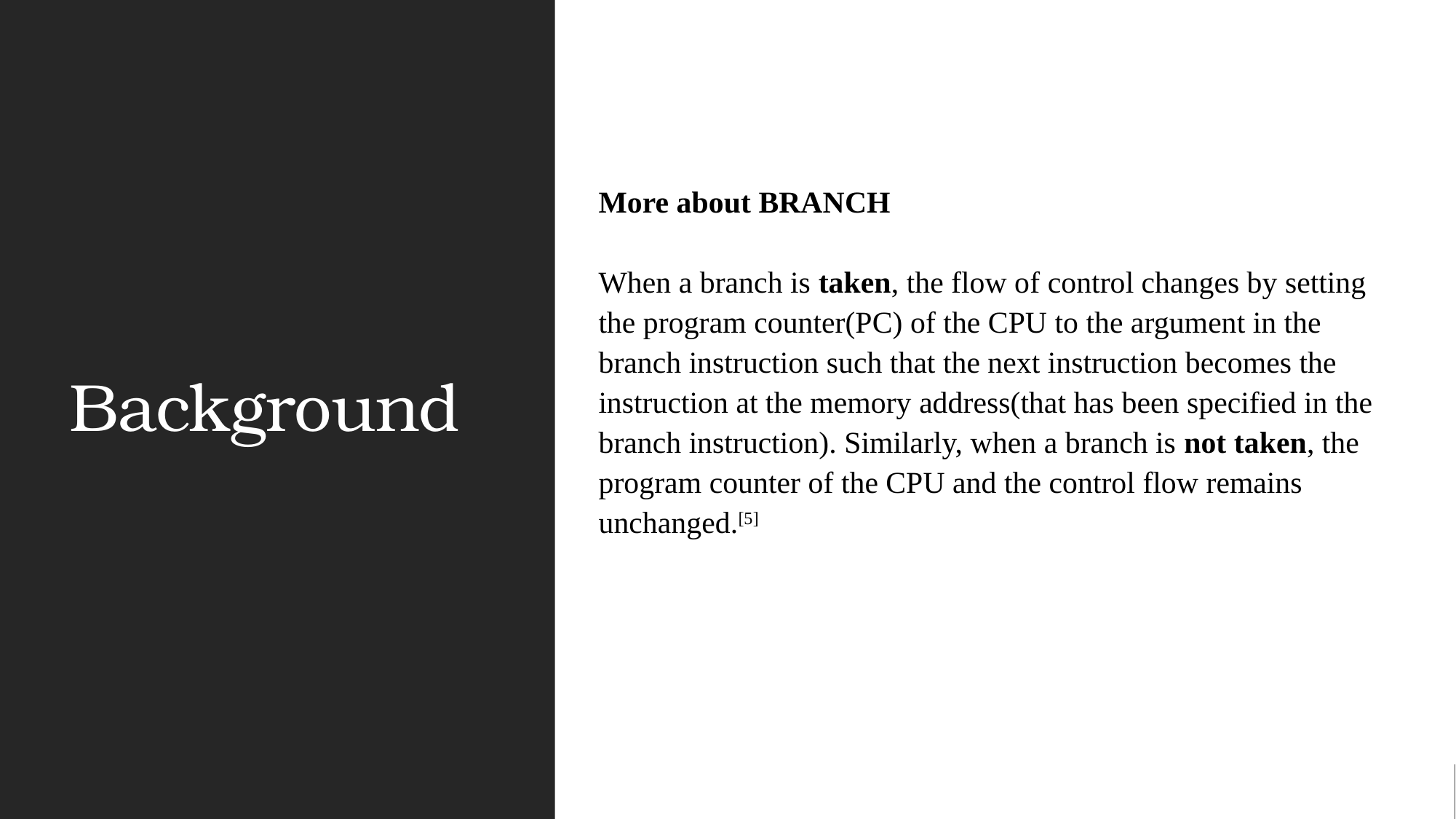

More about BRANCH

When a branch is taken, the flow of control changes by setting the program counter(PC) of the CPU to the argument in the branch instruction such that the next instruction becomes the instruction at the memory address(that has been specified in the branch instruction). Similarly, when a branch is not taken, the program counter of the CPU and the control flow remains  unchanged.[5]

# Background